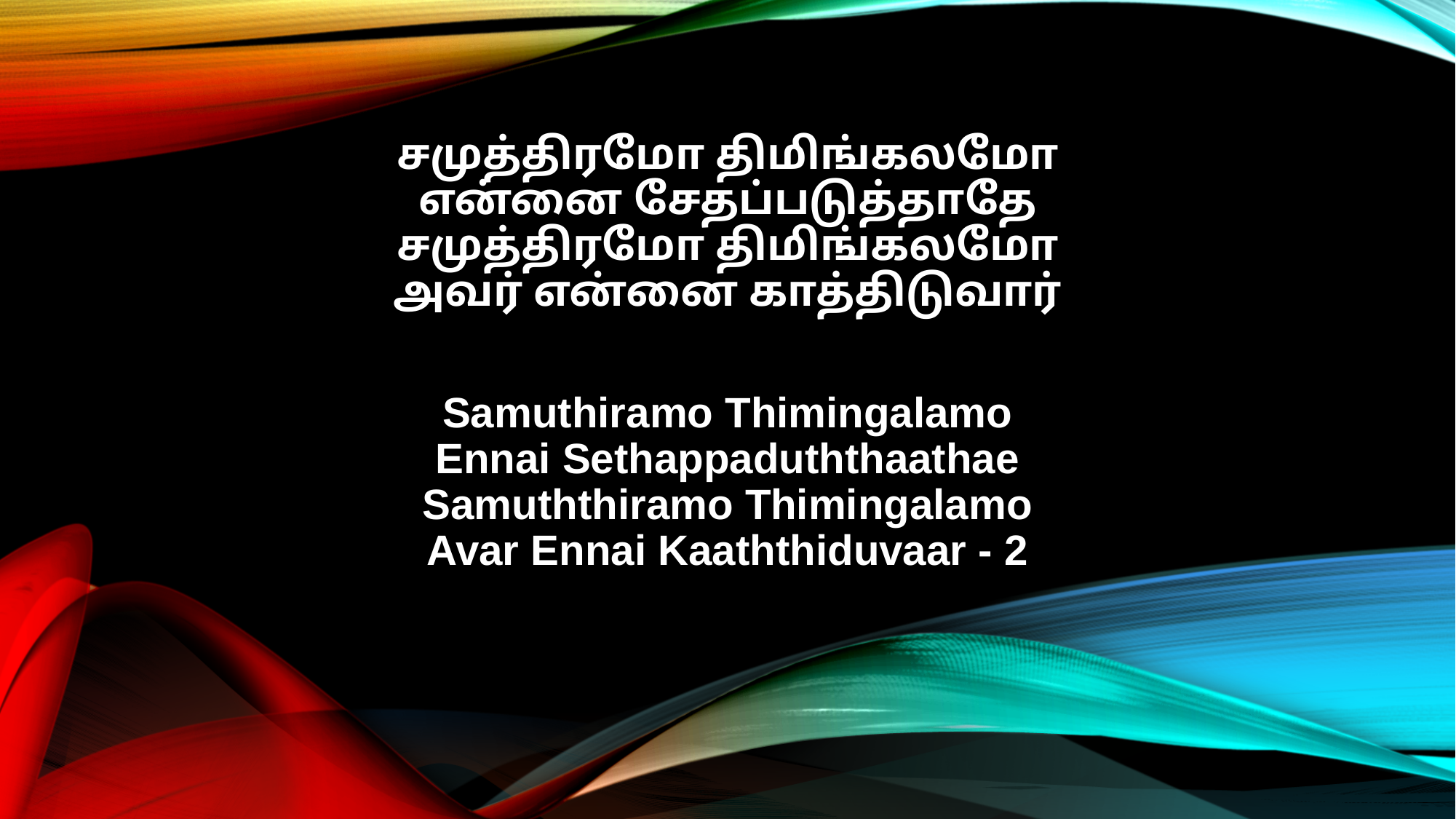

சமுத்திரமோ திமிங்கலமோ
என்னை சேதப்படுத்தாதே
சமுத்திரமோ திமிங்கலமோ
அவர் என்னை காத்திடுவார்

Samuthiramo Thimingalamo
Ennai Sethappaduththaathae
Samuththiramo Thimingalamo
Avar Ennai Kaaththiduvaar - 2